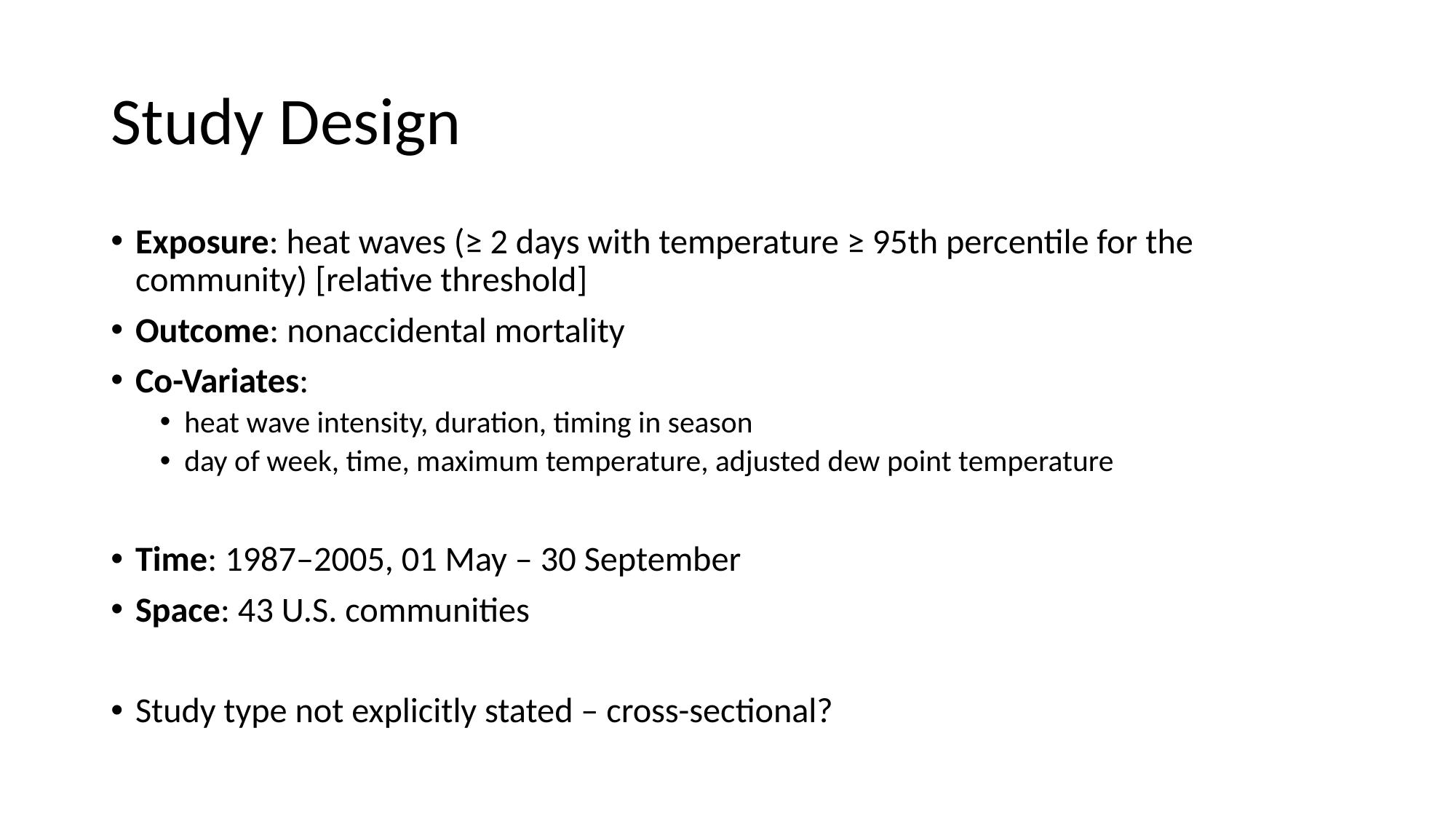

# Study Design
Exposure: heat waves (≥ 2 days with temperature ≥ 95th percentile for the community) [relative threshold]
Outcome: nonaccidental mortality
Co-Variates:
heat wave intensity, duration, timing in season
day of week, time, maximum temperature, adjusted dew point temperature

Time: 1987–2005, 01 May – 30 September
Space: 43 U.S. communities

Study type not explicitly stated – cross-sectional?